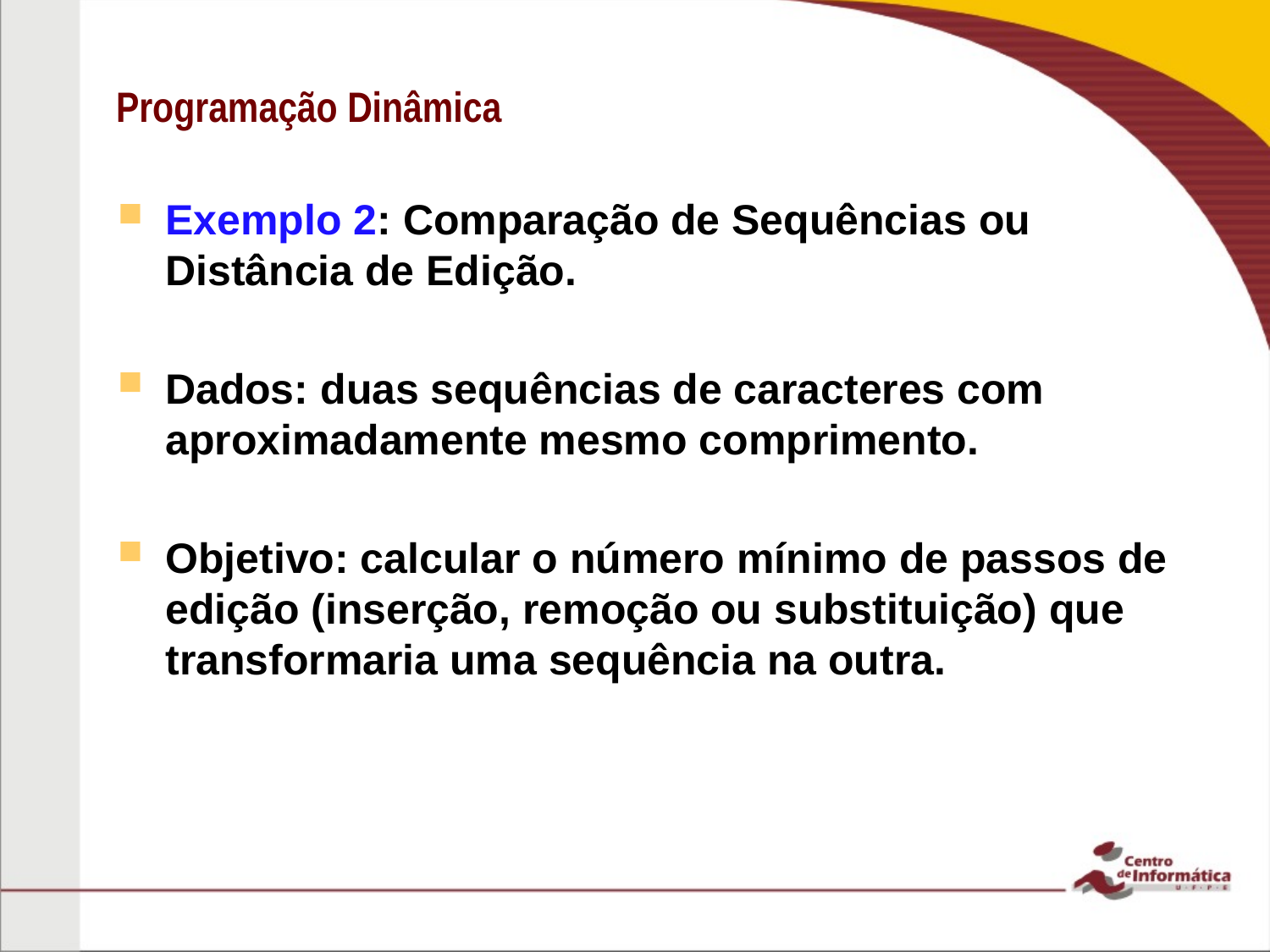

# Programação Dinâmica
Exemplo 2: Comparação de Sequências ou Distância de Edição.

Dados: duas sequências de caracteres com aproximadamente mesmo comprimento.

Objetivo: calcular o número mínimo de passos de edição (inserção, remoção ou substituição) que transformaria uma sequência na outra.